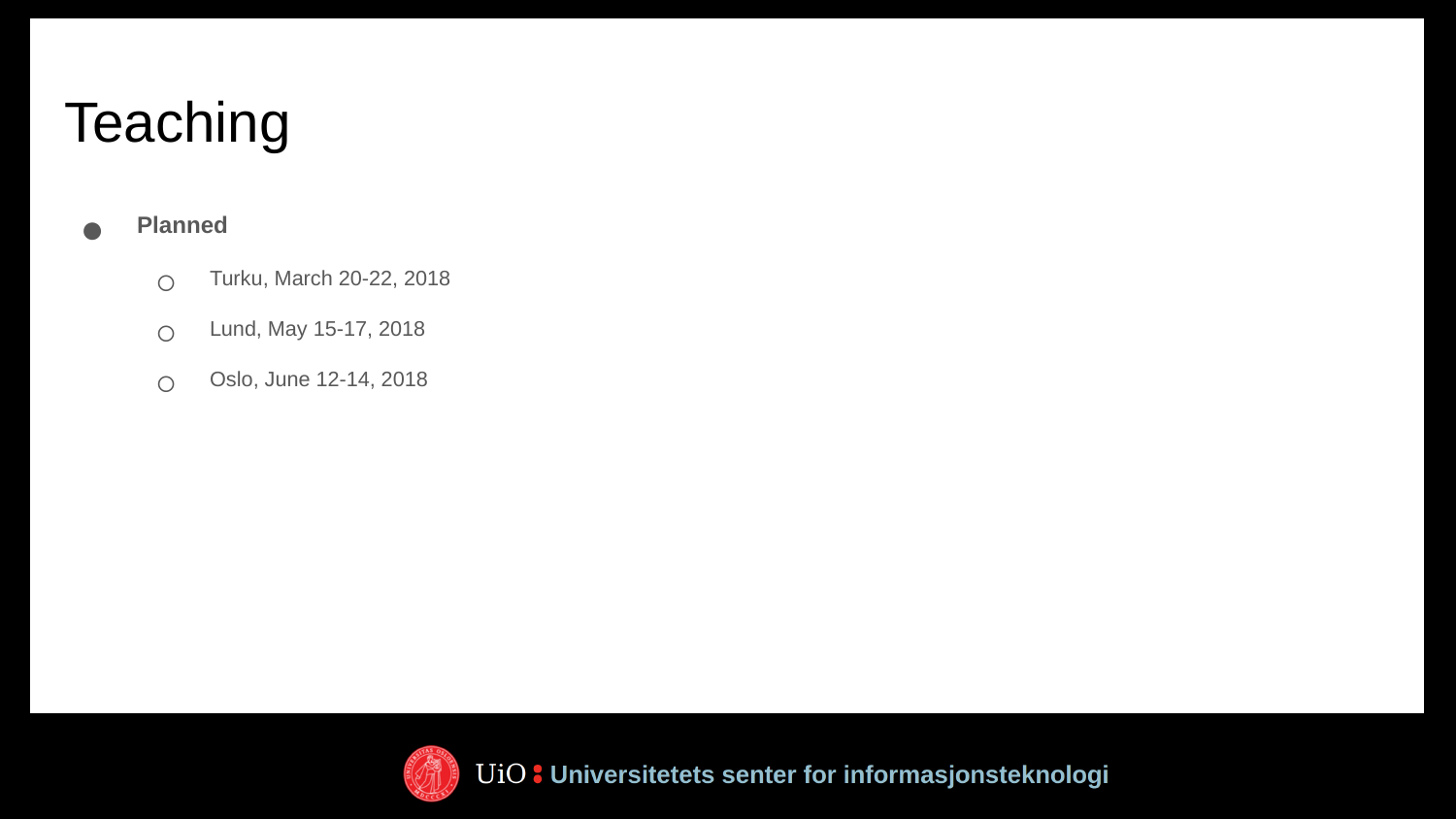

# Teaching
Planned
Turku, March 20-22, 2018
Lund, May 15-17, 2018
Oslo, June 12-14, 2018